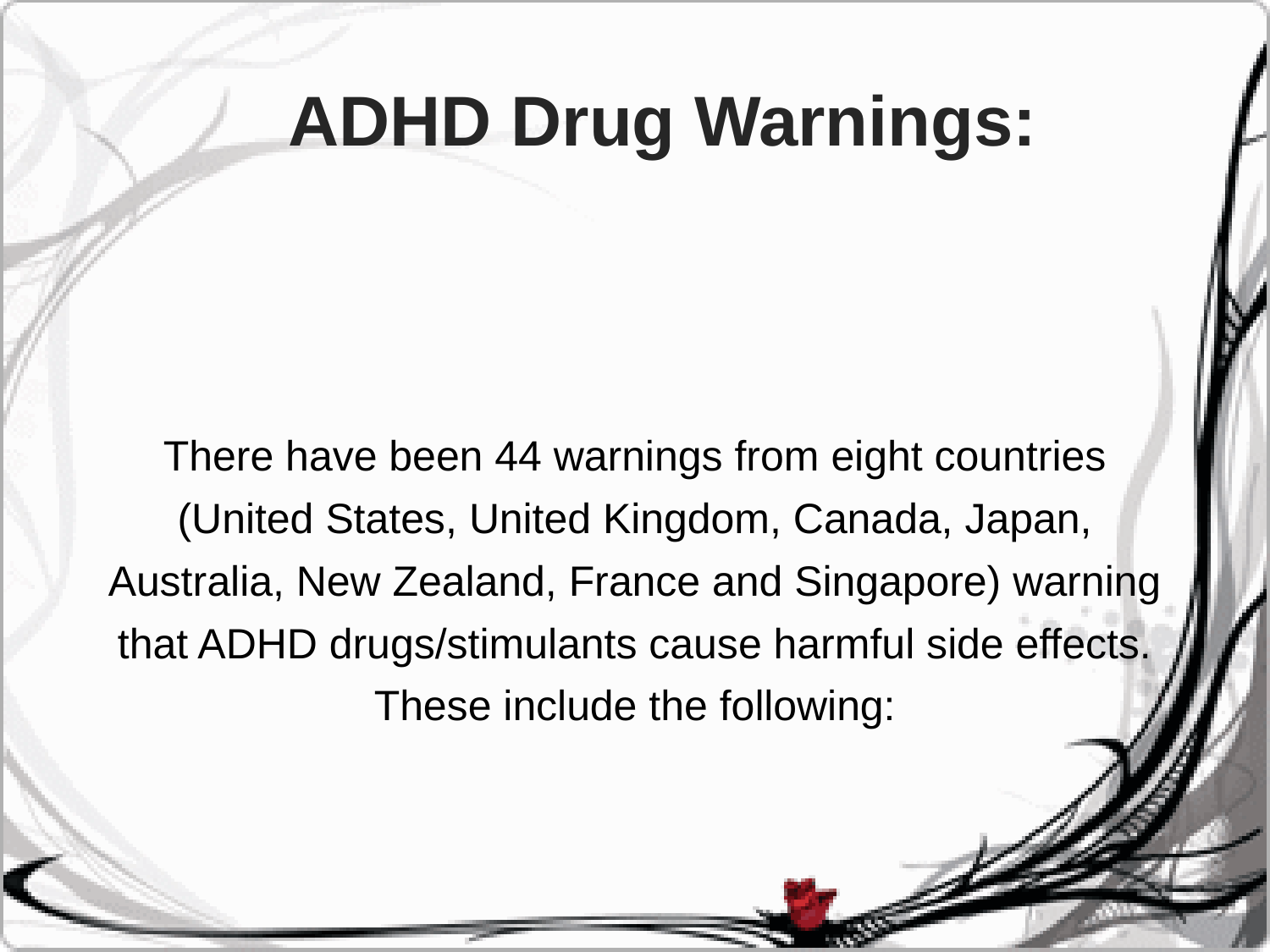

ADHD Drug Warnings:
There have been 44 warnings from eight countries (United States, United Kingdom, Canada, Japan, Australia, New Zealand, France and Singapore) warning that ADHD drugs/stimulants cause harmful side effects. These include the following: